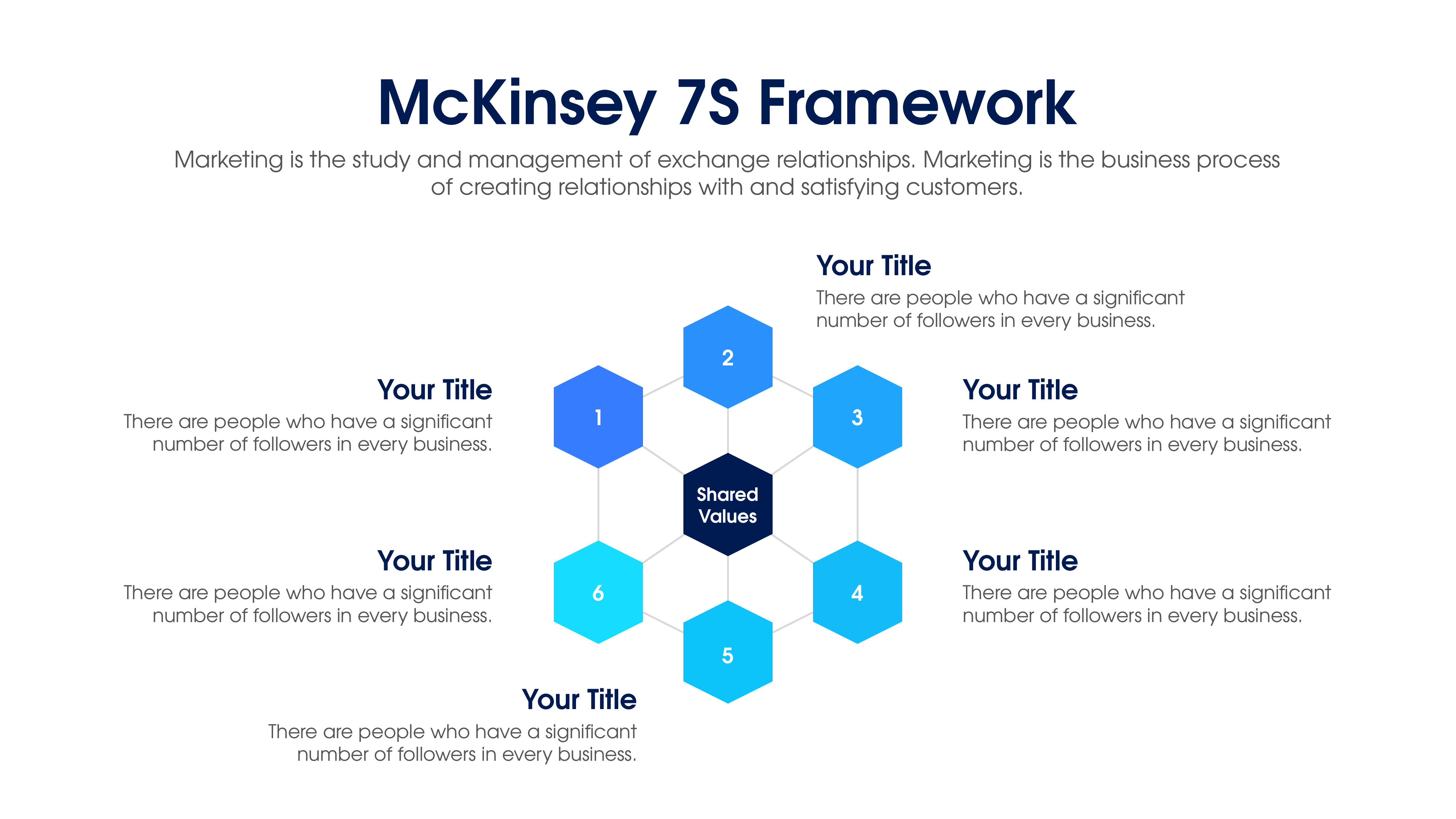

McKinsey 7S Framework
Marketing is the study and management of exchange relationships. Marketing is the business process of creating relationships with and satisfying customers.
Your Title
There are people who have a significant number of followers in every business.

2
Your Title
Your Title

1
3
There are people who have a significant number of followers in every business.
There are people who have a significant number of followers in every business.

Shared Values
Your Title
Your Title

There are people who have a significant number of followers in every business.
There are people who have a significant number of followers in every business.
6
4

5
Your Title
There are people who have a significant number of followers in every business.